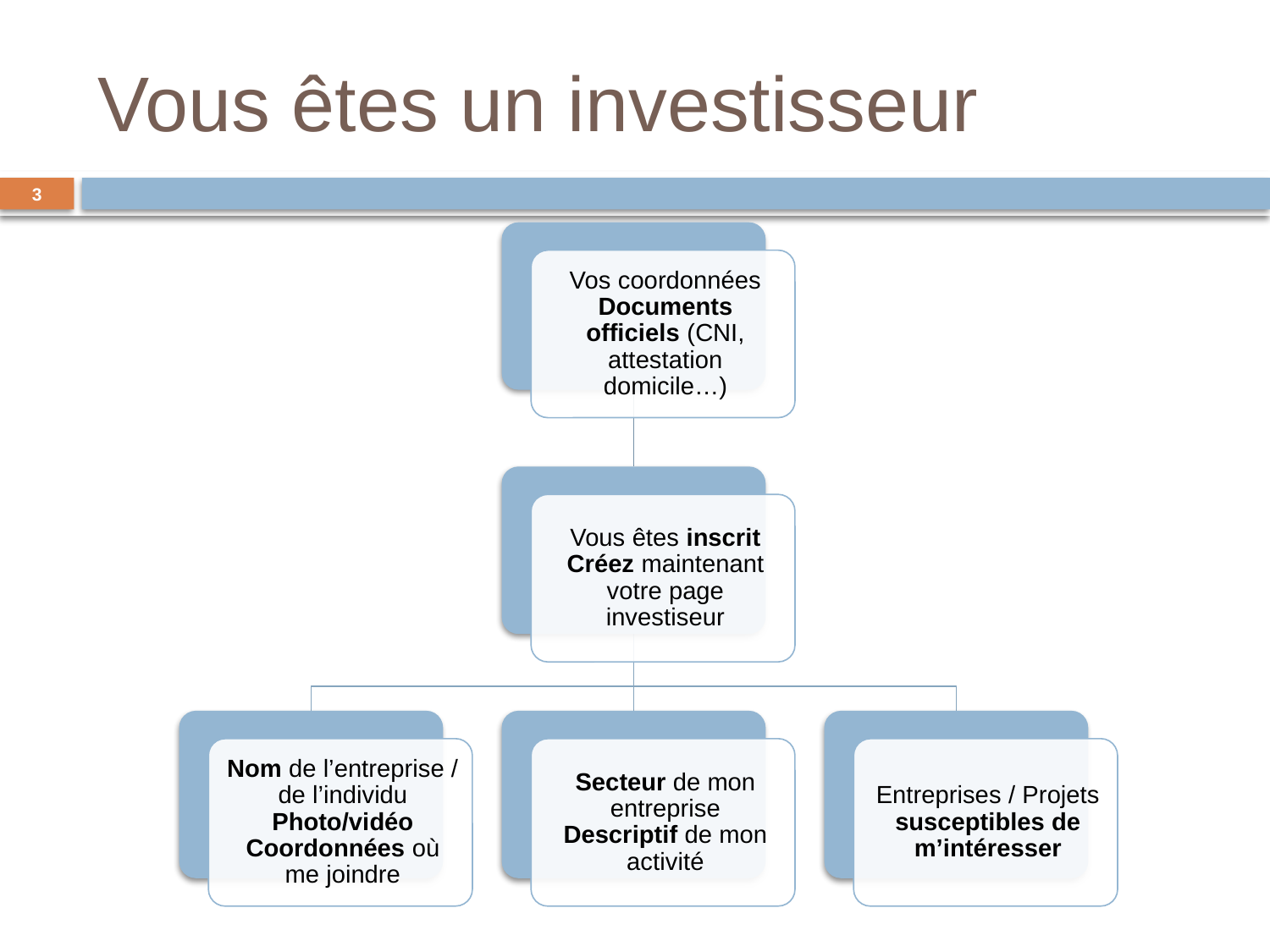

# Vous êtes un investisseur
3
Vos coordonnées
Documents officiels (CNI, attestation domicile…)
Vous êtes inscrit
Créez maintenant votre page investiseur
Nom de l’entreprise / de l’individu
Photo/vidéo
Coordonnées où me joindre
Secteur de mon entreprise
Descriptif de mon activité
Entreprises / Projets susceptibles de m’intéresser